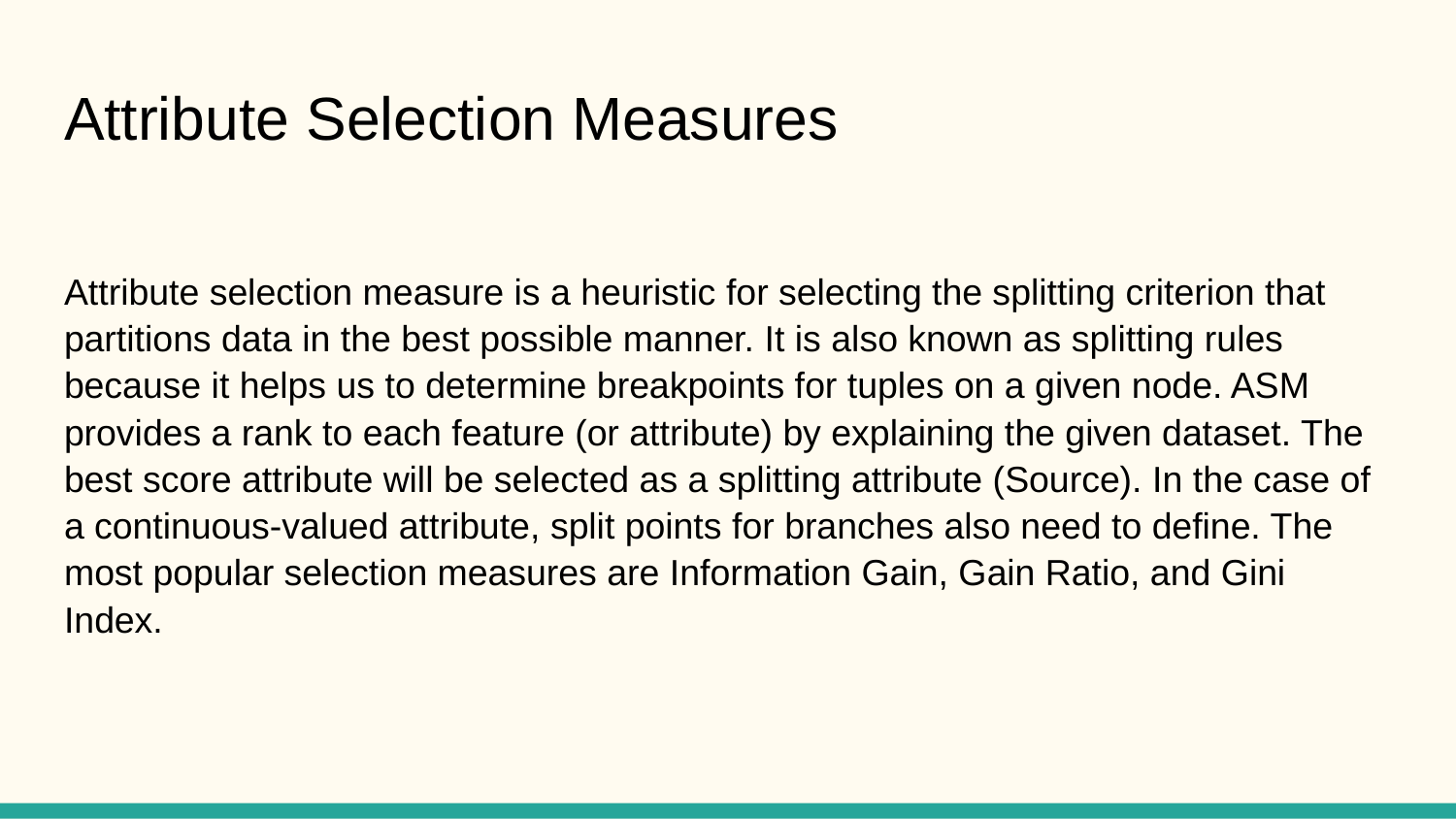

# Attribute Selection Measures

Attribute selection measure is a heuristic for selecting the splitting criterion that partitions data in the best possible manner. It is also known as splitting rules because it helps us to determine breakpoints for tuples on a given node. ASM provides a rank to each feature (or attribute) by explaining the given dataset. The best score attribute will be selected as a splitting attribute (Source). In the case of a continuous-valued attribute, split points for branches also need to define. The most popular selection measures are Information Gain, Gain Ratio, and Gini Index.